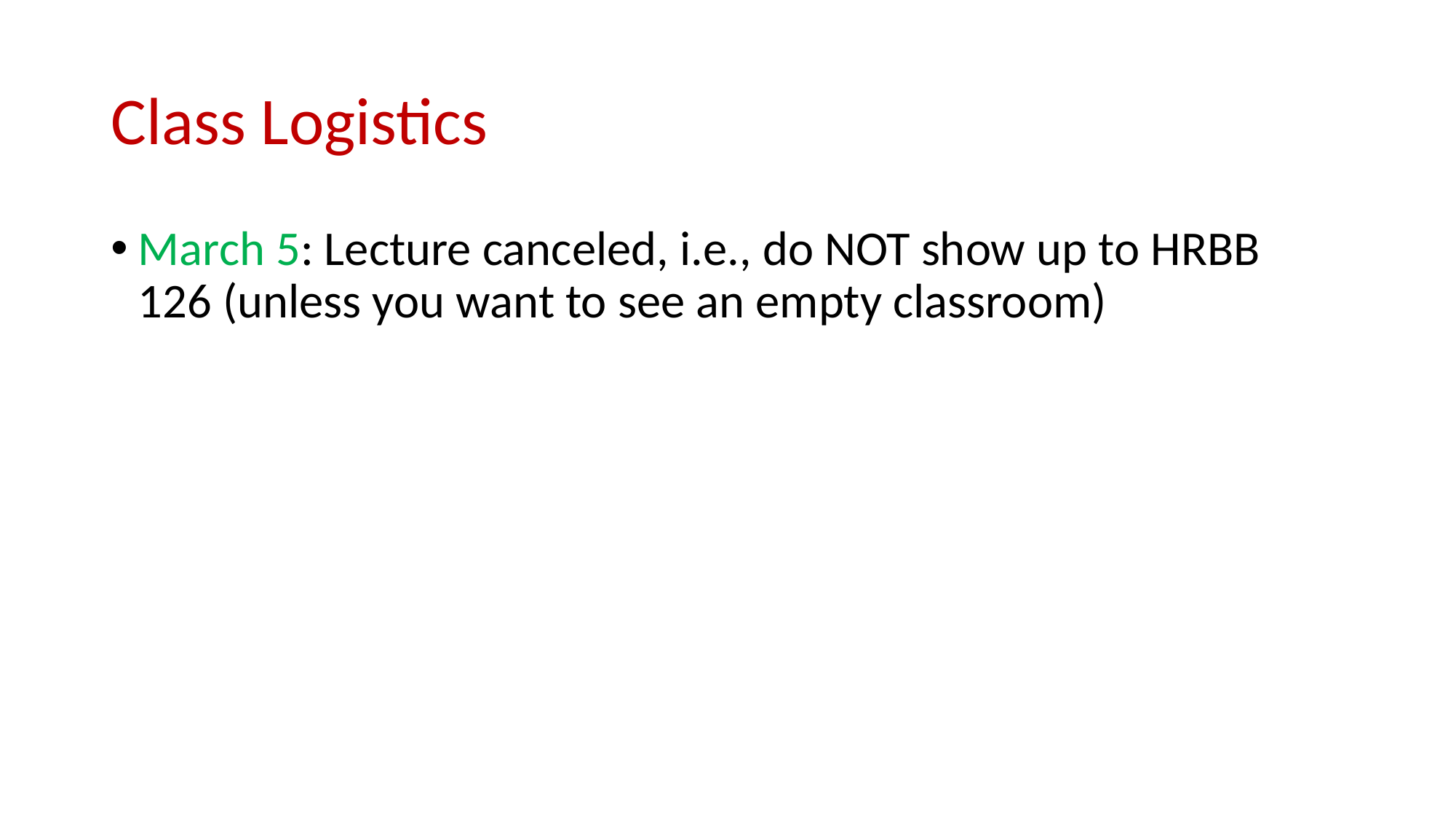

# Class Logistics
March 5: Lecture canceled, i.e., do NOT show up to HRBB 126 (unless you want to see an empty classroom)